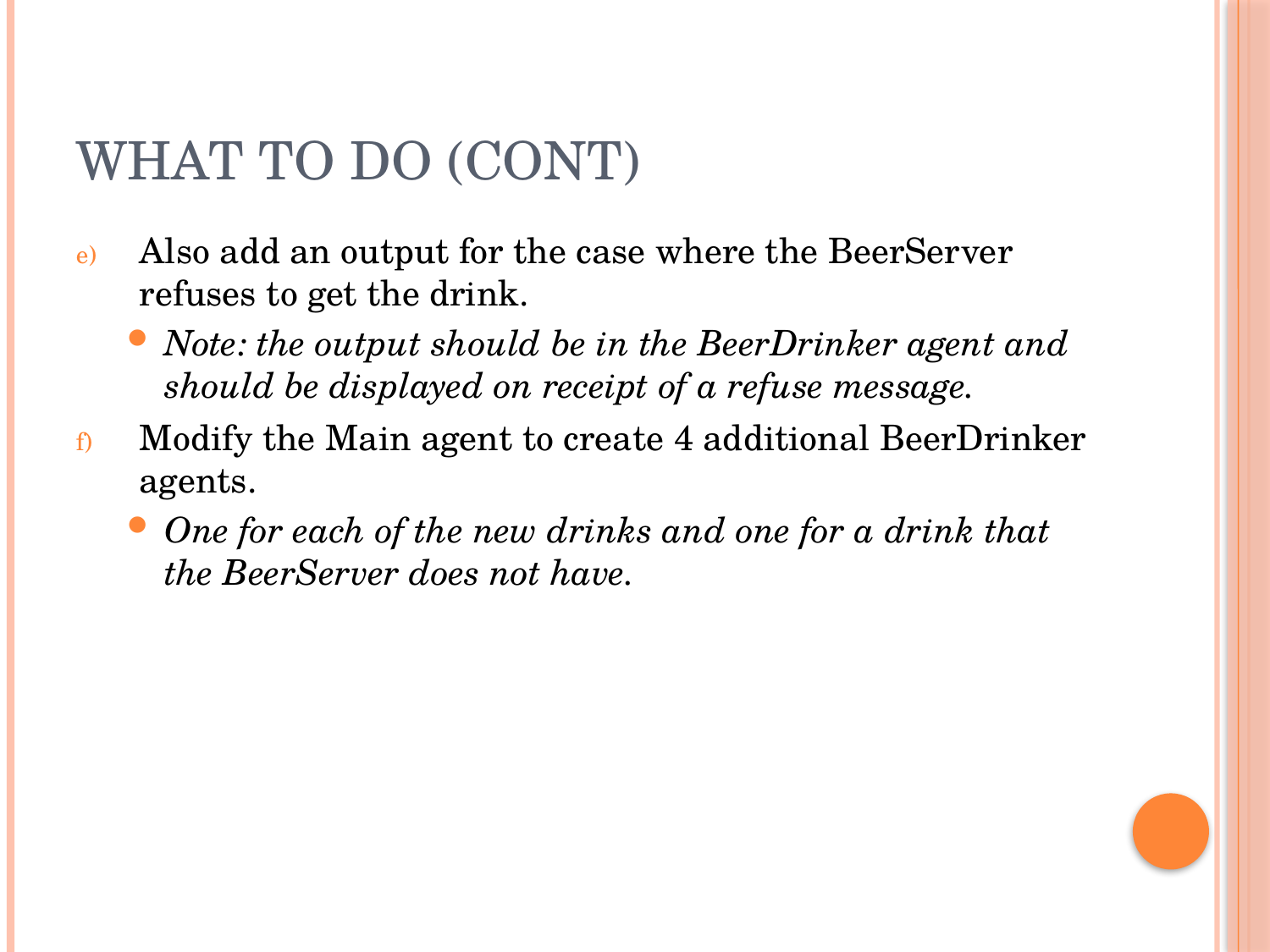

# What to do (Cont)
Also add an output for the case where the BeerServer refuses to get the drink.
Note: the output should be in the BeerDrinker agent and should be displayed on receipt of a refuse message.
Modify the Main agent to create 4 additional BeerDrinker agents.
One for each of the new drinks and one for a drink that the BeerServer does not have.